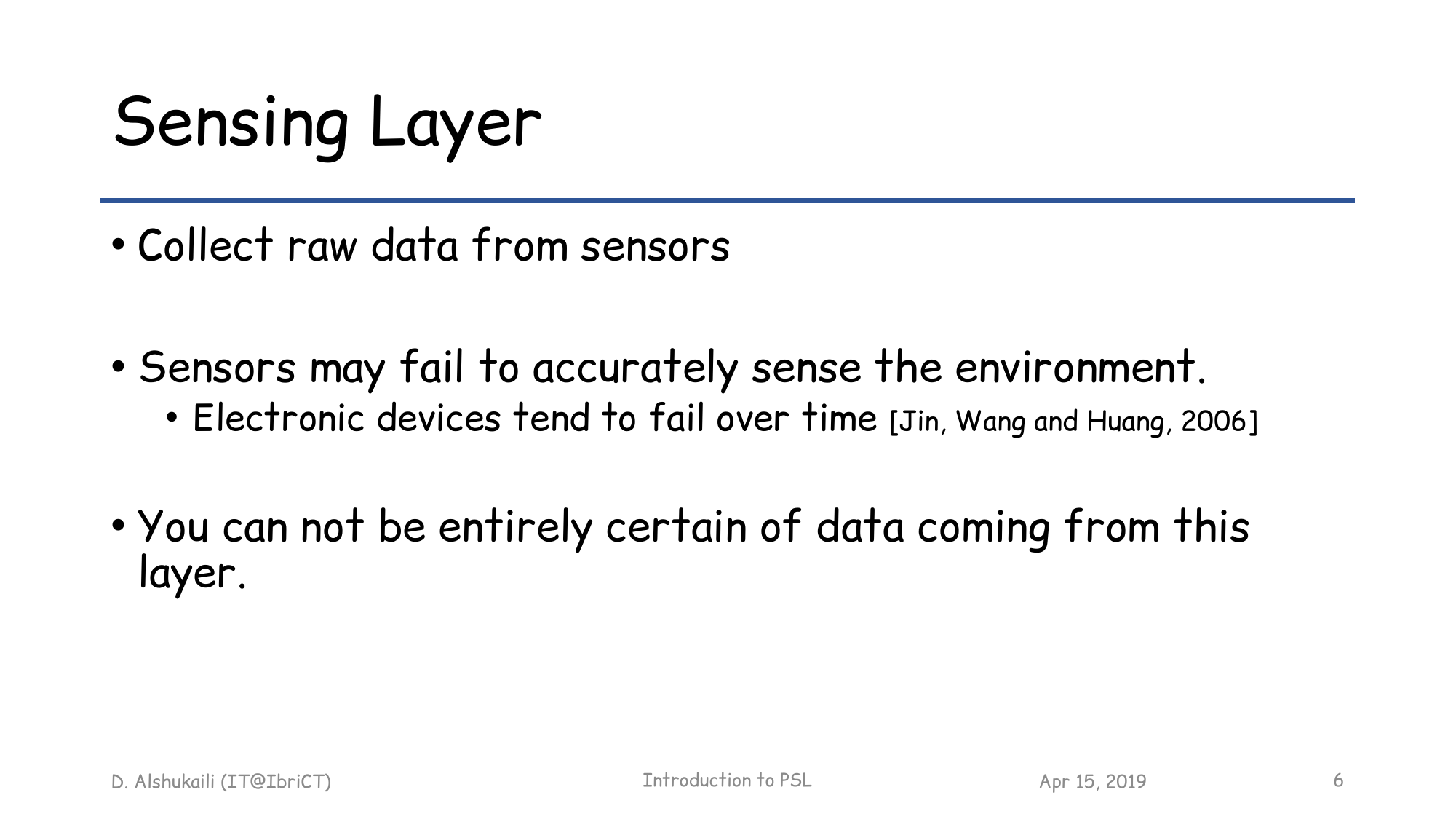

# Sensing Layer
Collect raw data from sensors

Sensors may fail to accurately sense the environment.
Electronic devices tend to fail over time [Jin, Wang and Huang, 2006]

You can not be entirely certain of data coming from this layer.

Introduction to PSL
Apr 15, 2019
6